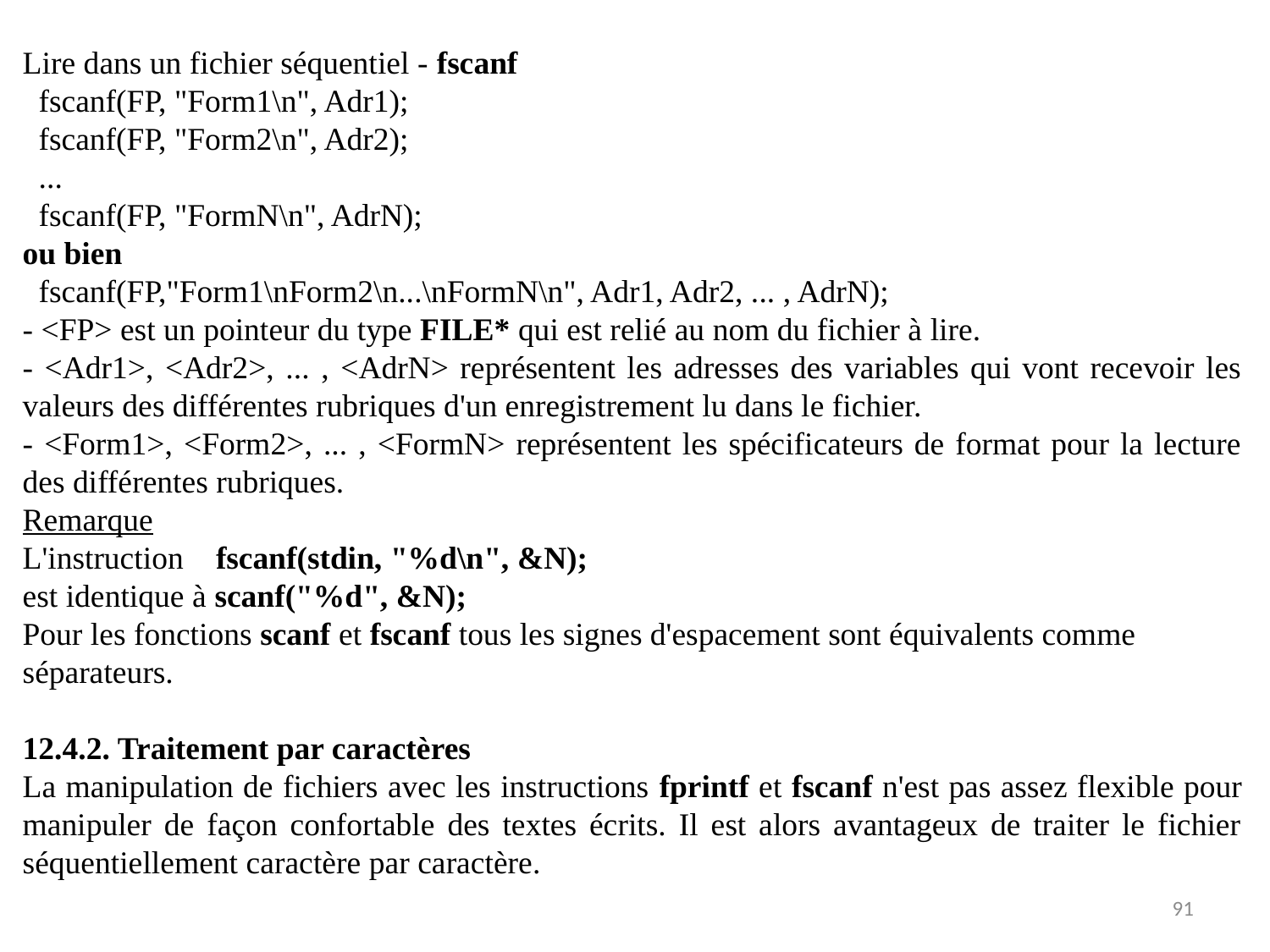

Lire dans un fichier séquentiel - fscanf
  fscanf(FP, "Form1\n", Adr1);
  fscanf(FP, "Form2\n", Adr2);
  ...
  fscanf(FP, "FormN\n", AdrN);
ou bien
  fscanf(FP,"Form1\nForm2\n...\nFormN\n", Adr1, Adr2, ... , AdrN);
- <FP> est un pointeur du type FILE* qui est relié au nom du fichier à lire.
- <Adr1>, <Adr2>, ... , <AdrN> représentent les adresses des variables qui vont recevoir les valeurs des différentes rubriques d'un enregistrement lu dans le fichier.
- <Form1>, <Form2>, ... , <FormN> représentent les spécificateurs de format pour la lecture des différentes rubriques.
Remarque
L'instruction    fscanf(stdin, "%d\n", &N);
est identique à scanf("%d", &N);
Pour les fonctions scanf et fscanf tous les signes d'espacement sont équivalents comme séparateurs.

12.4.2. Traitement par caractères
La manipulation de fichiers avec les instructions fprintf et fscanf n'est pas assez flexible pour manipuler de façon confortable des textes écrits. Il est alors avantageux de traiter le fichier séquentiellement caractère par caractère.
91